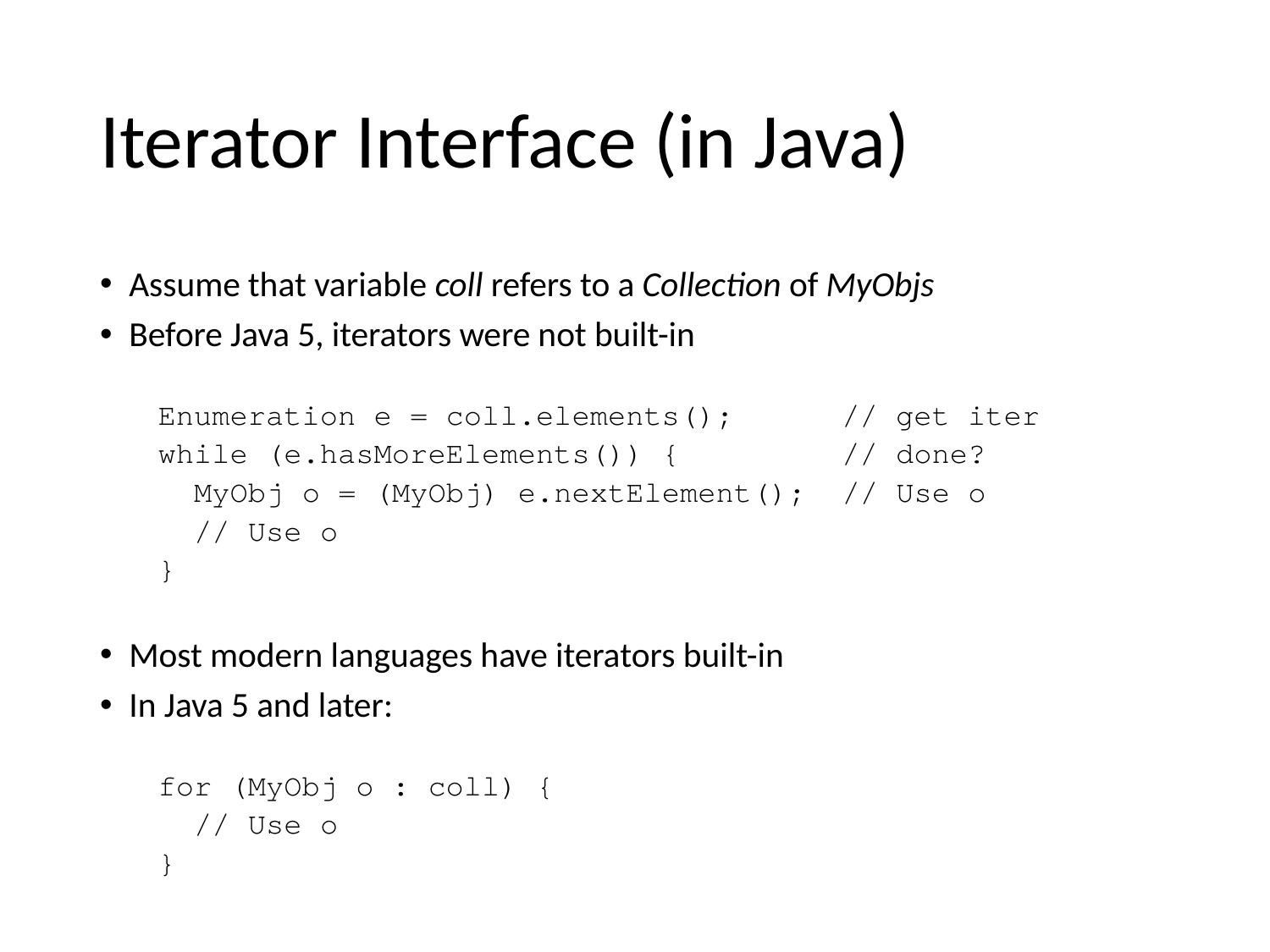

# Iterator Interface (in Java)
Assume that variable coll refers to a Collection of MyObjs
Before Java 5, iterators were not built-in

Enumeration e = coll.elements();      // get iter
while (e.hasMoreElements()) {         // done?
  MyObj o = (MyObj) e.nextElement();  // Use o
  // Use o
}

Most modern languages have iterators built-in
In Java 5 and later:

for (MyObj o : coll) {
  // Use o
}